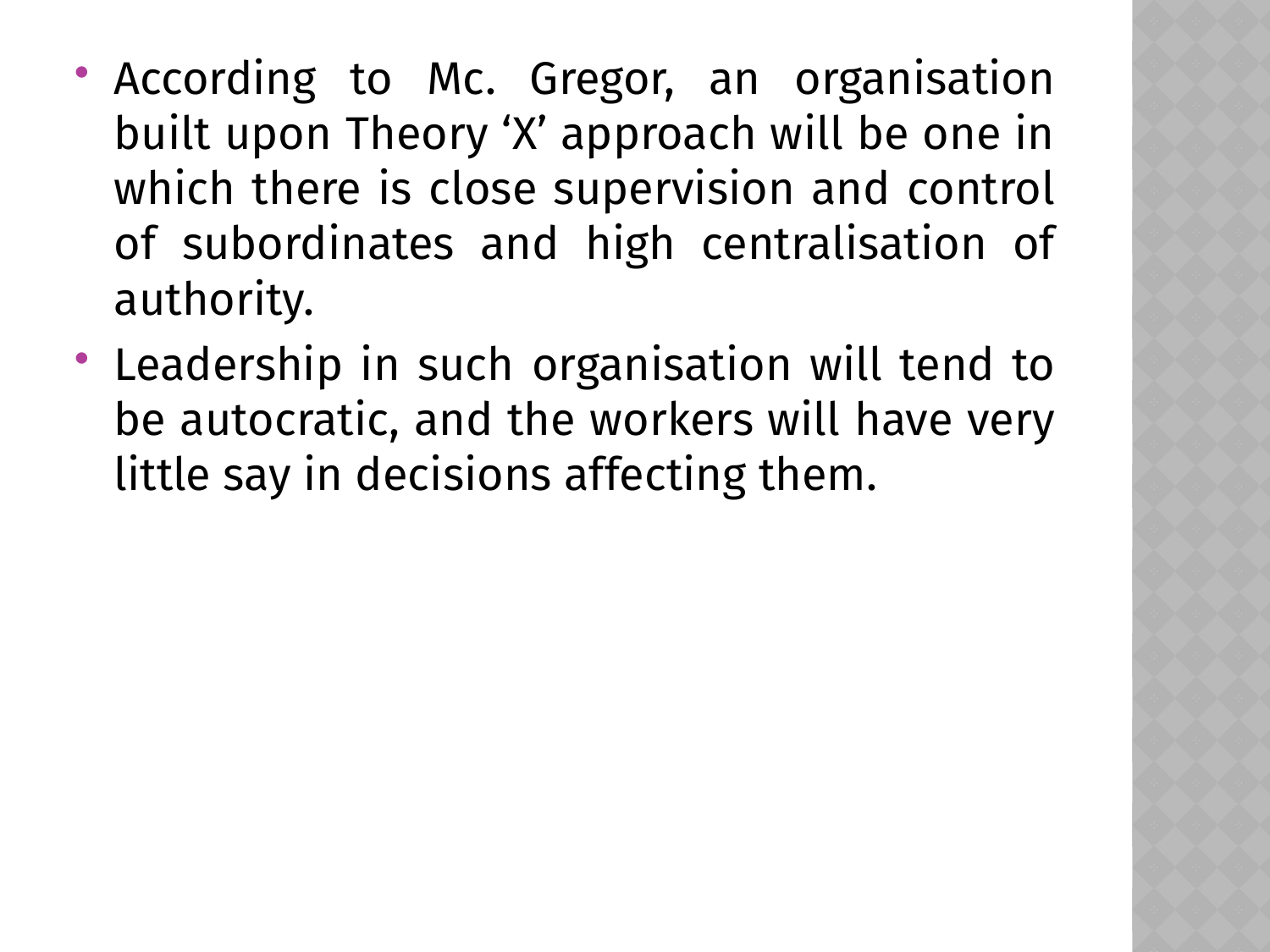

According to Mc. Gregor, an organisation built upon Theory ‘X’ approach will be one in which there is close supervision and control of subordinates and high centralisation of authority.
Leadership in such organisation will tend to be autocratic, and the workers will have very little say in decisions affecting them.